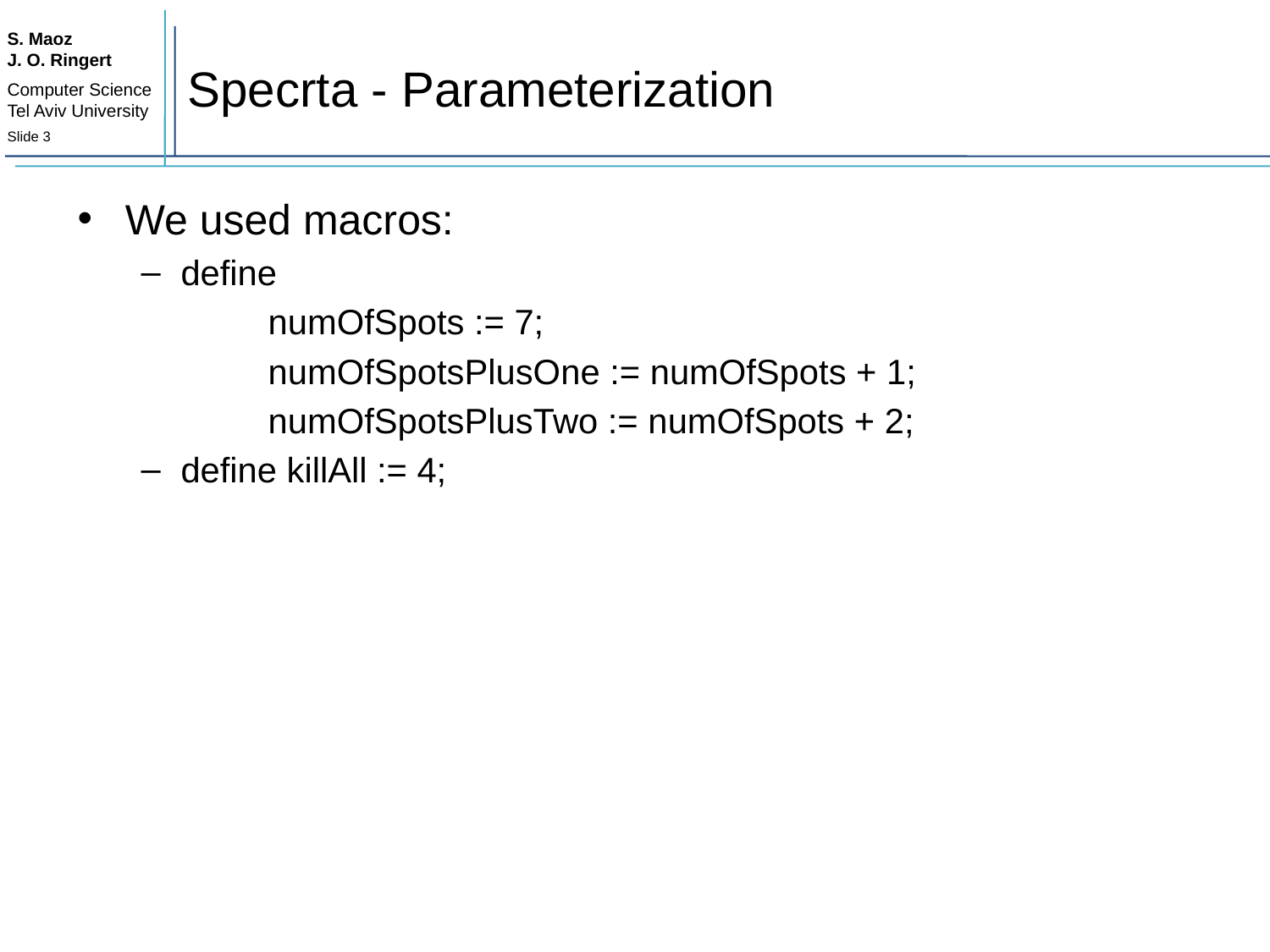

# Specrta - Parameterization
We used macros:
define
	numOfSpots := 7;
	numOfSpotsPlusOne := numOfSpots + 1;
	numOfSpotsPlusTwo := numOfSpots + 2;
define killAll := 4;